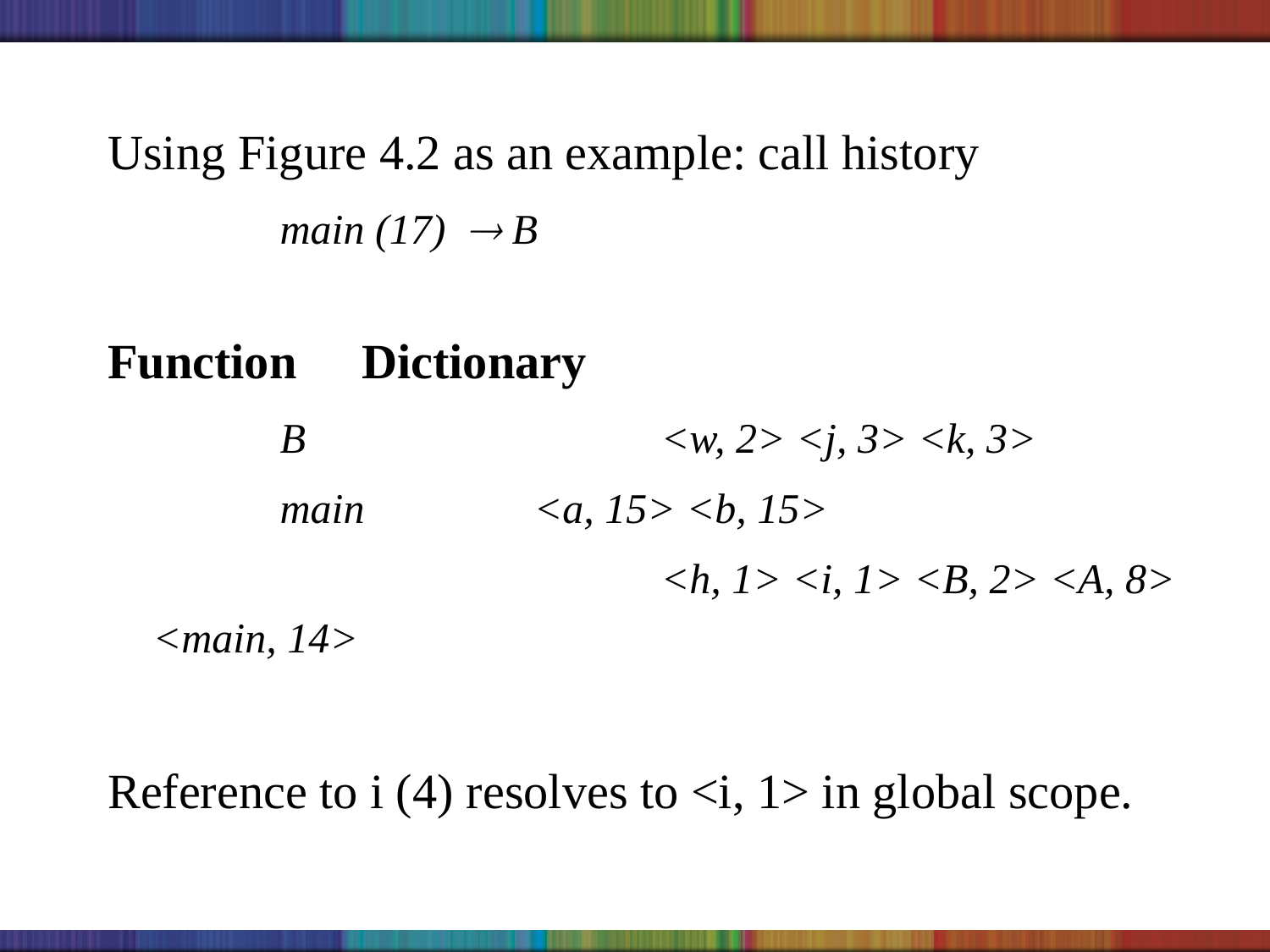

#
Using Figure 4.2 as an example: call history
	main (17)  → B
Function	Dictionary
	B			<w, 2> <j, 3> <k, 3>
	main		<a, 15> <b, 15>
				<h, 1> <i, 1> <B, 2> <A, 8> <main, 14>

Reference to i (4) resolves to <i, 1> in global scope.